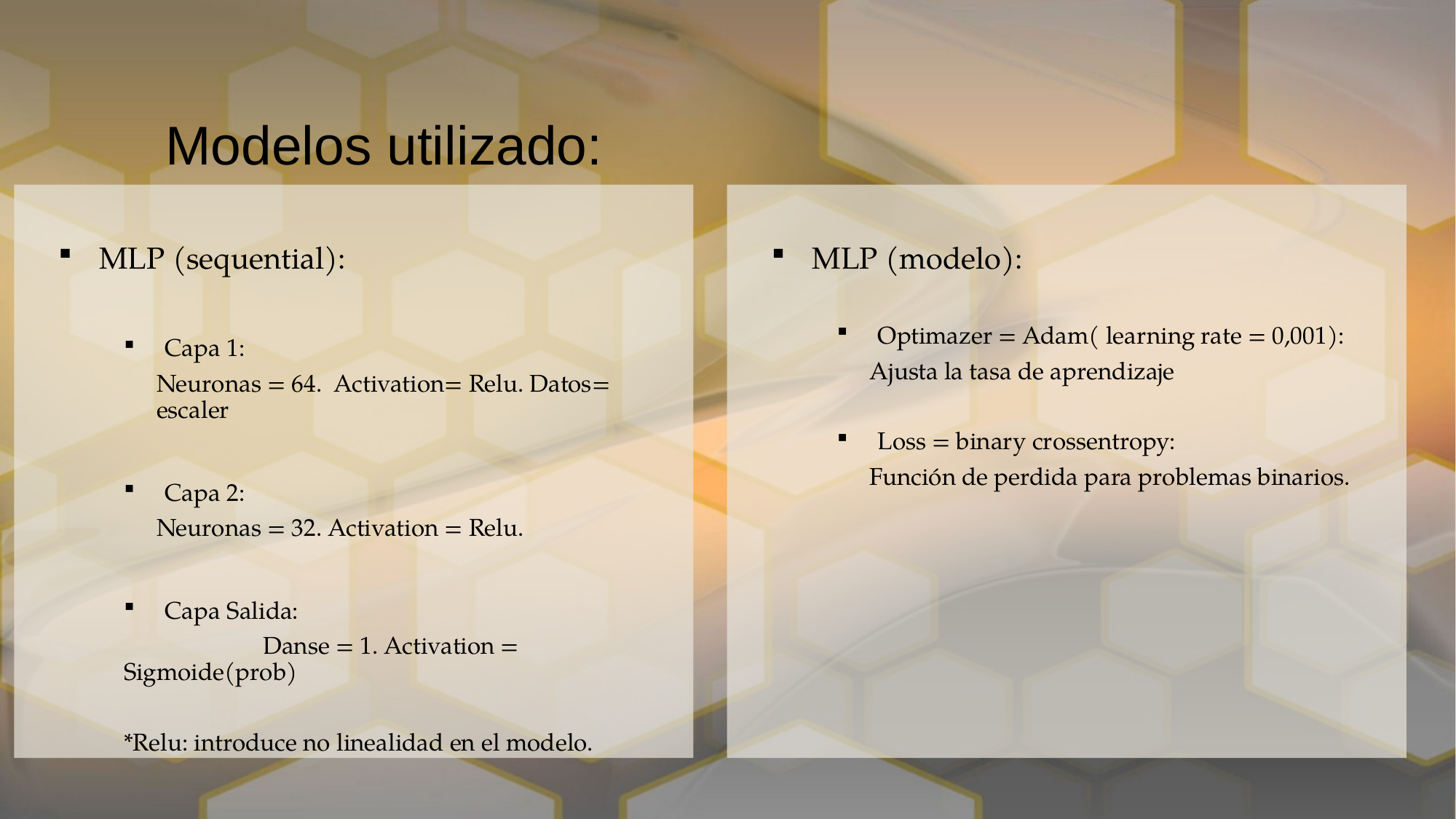

# Modelos utilizado:

MLP (sequential):

Capa 1:
Neuronas = 64.  Activation= Relu. Datos= escaler

Capa 2:
Neuronas = 32. Activation = Relu.

Capa Salida:
	     Danse = 1. Activation = Sigmoide(prob)

*Relu: introduce no linealidad en el modelo.

MLP (modelo):

Optimazer = Adam( learning rate = 0,001):
Ajusta la tasa de aprendizaje

Loss = binary crossentropy:
Función de perdida para problemas binarios.